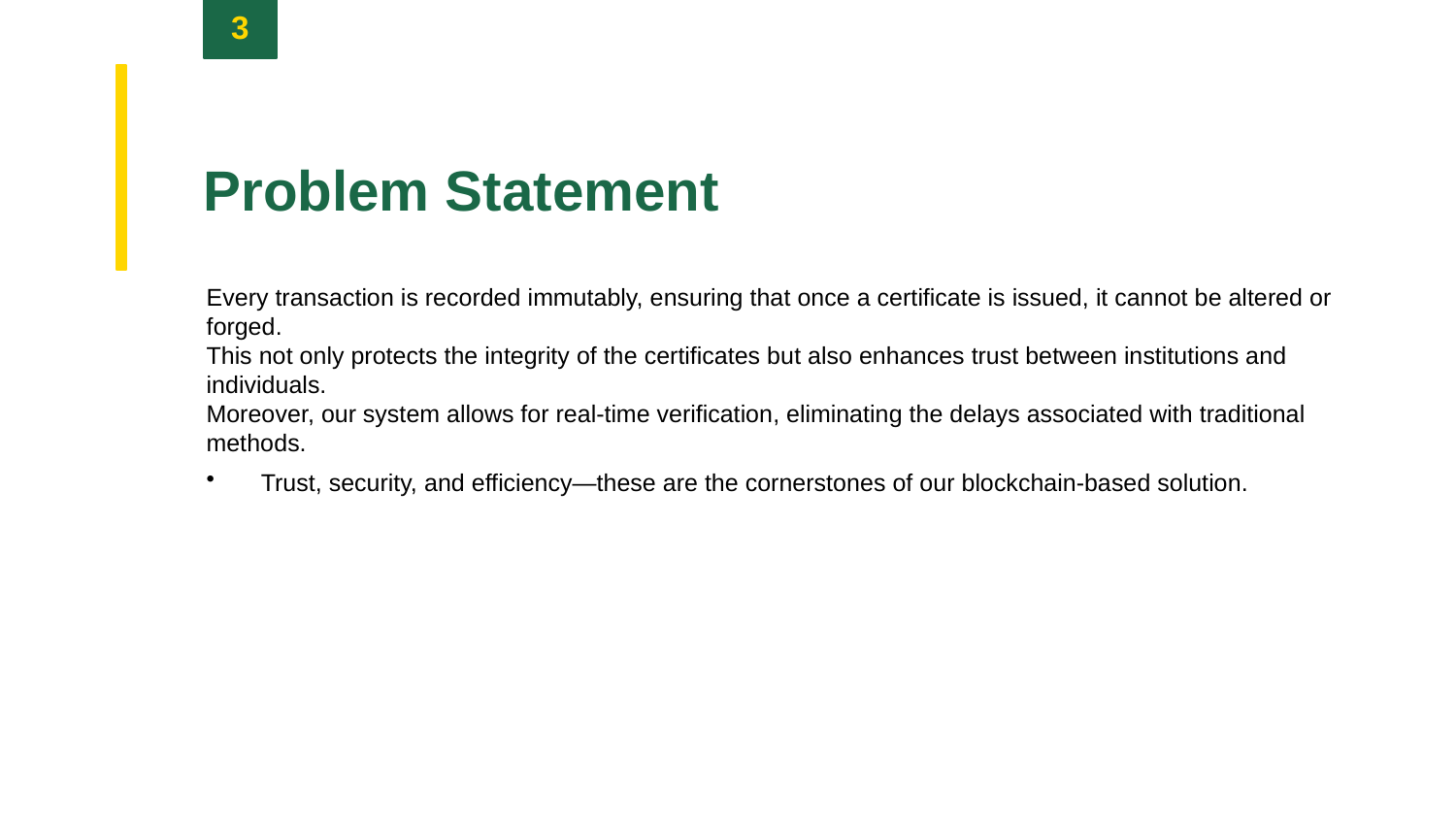

3

Problem Statement

Every transaction is recorded immutably, ensuring that once a certificate is issued, it cannot be altered or forged.
This not only protects the integrity of the certificates but also enhances trust between institutions and individuals.
Moreover, our system allows for real-time verification, eliminating the delays associated with traditional methods.
Trust, security, and efficiency—these are the cornerstones of our blockchain-based solution.